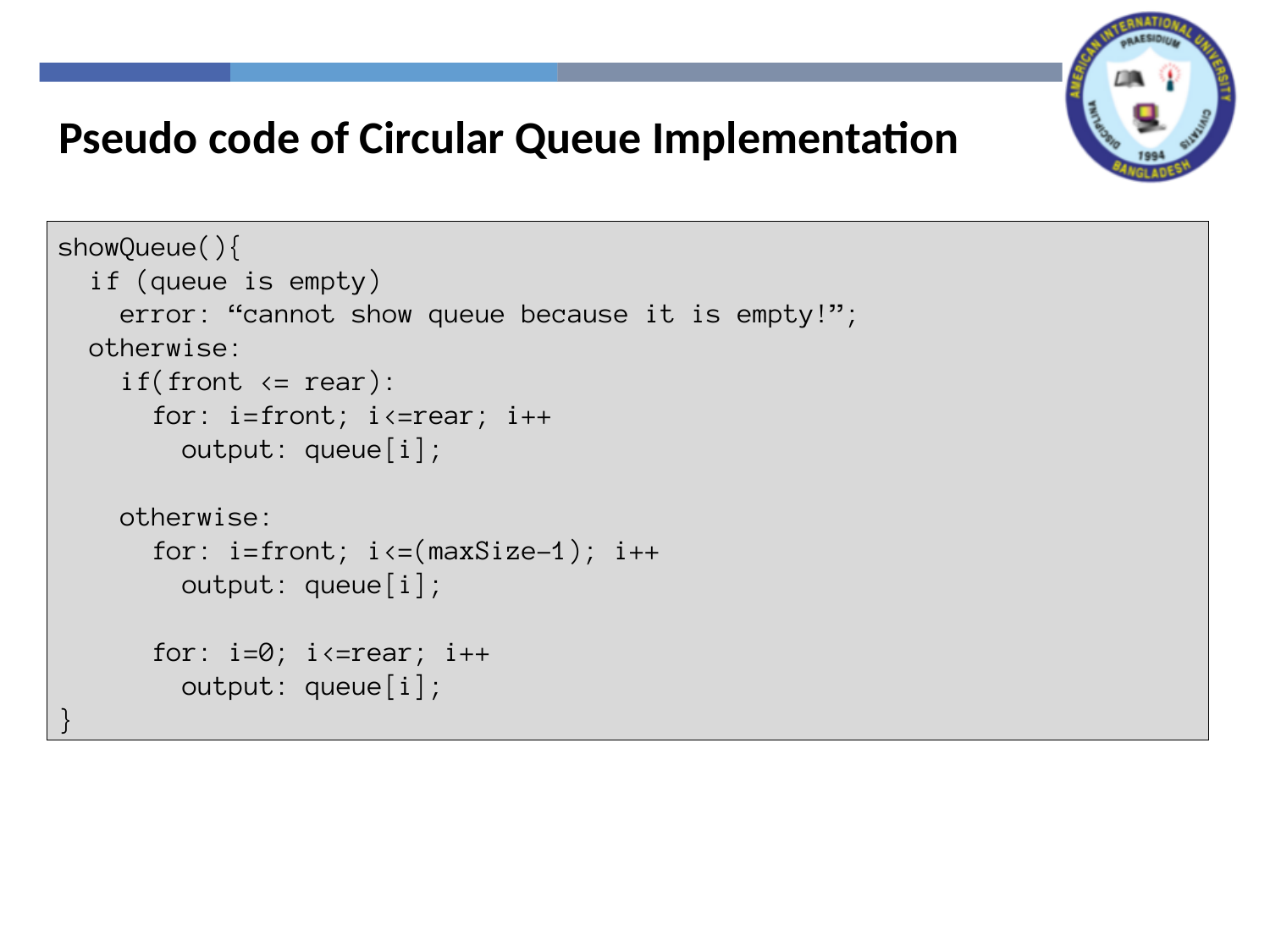

Pseudo code of Circular Queue Implementation
showQueue(){
  if (queue is empty)
    error: “cannot show queue because it is empty!”;
  otherwise:
    if(front <= rear):
      for: i=front; i<=rear; i++
        output: queue[i];

    otherwise:
      for: i=front; i<=(maxSize-1); i++
        output: queue[i];

      for: i=0; i<=rear; i++
        output: queue[i];
}